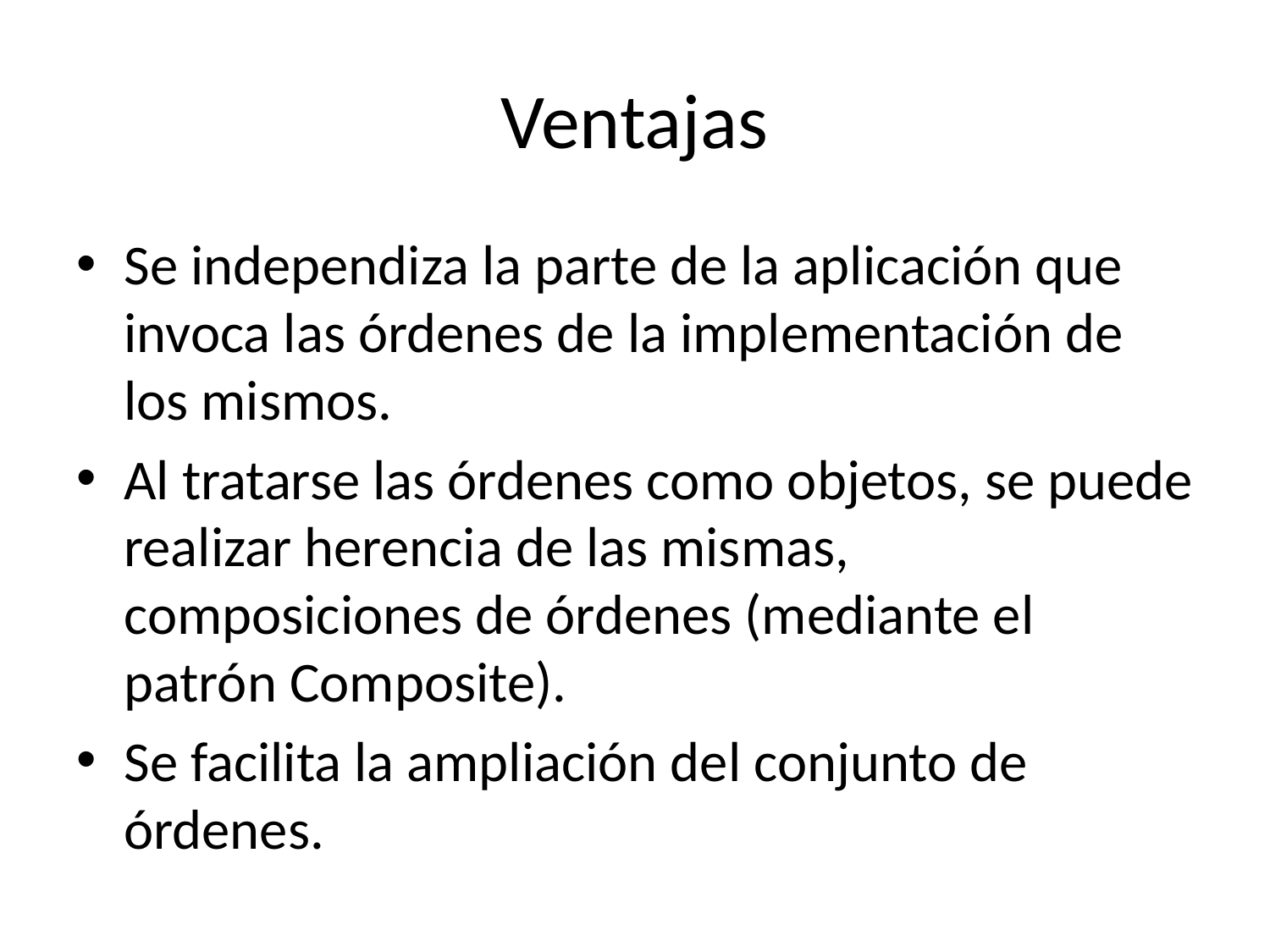

# Ventajas
Se independiza la parte de la aplicación que invoca las órdenes de la implementación de los mismos.
Al tratarse las órdenes como objetos, se puede realizar herencia de las mismas, composiciones de órdenes (mediante el patrón Composite).
Se facilita la ampliación del conjunto de órdenes.